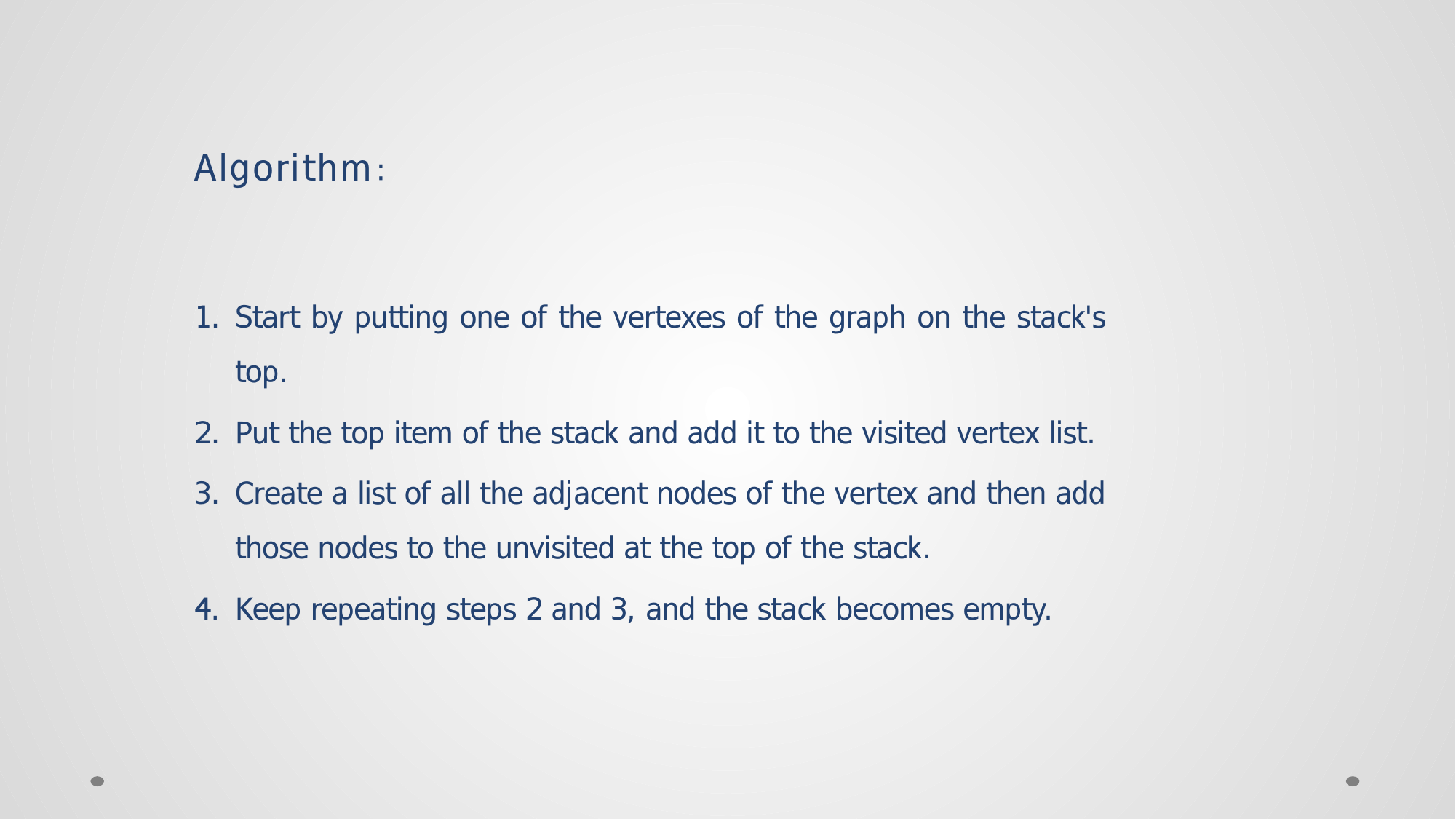

Algorithm:

Start by putting one of the vertexes of the graph on the stack's top.
Put the top item of the stack and add it to the visited vertex list.
Create a list of all the adjacent nodes of the vertex and then add those nodes to the unvisited at the top of the stack.
Keep repeating steps 2 and 3, and the stack becomes empty.